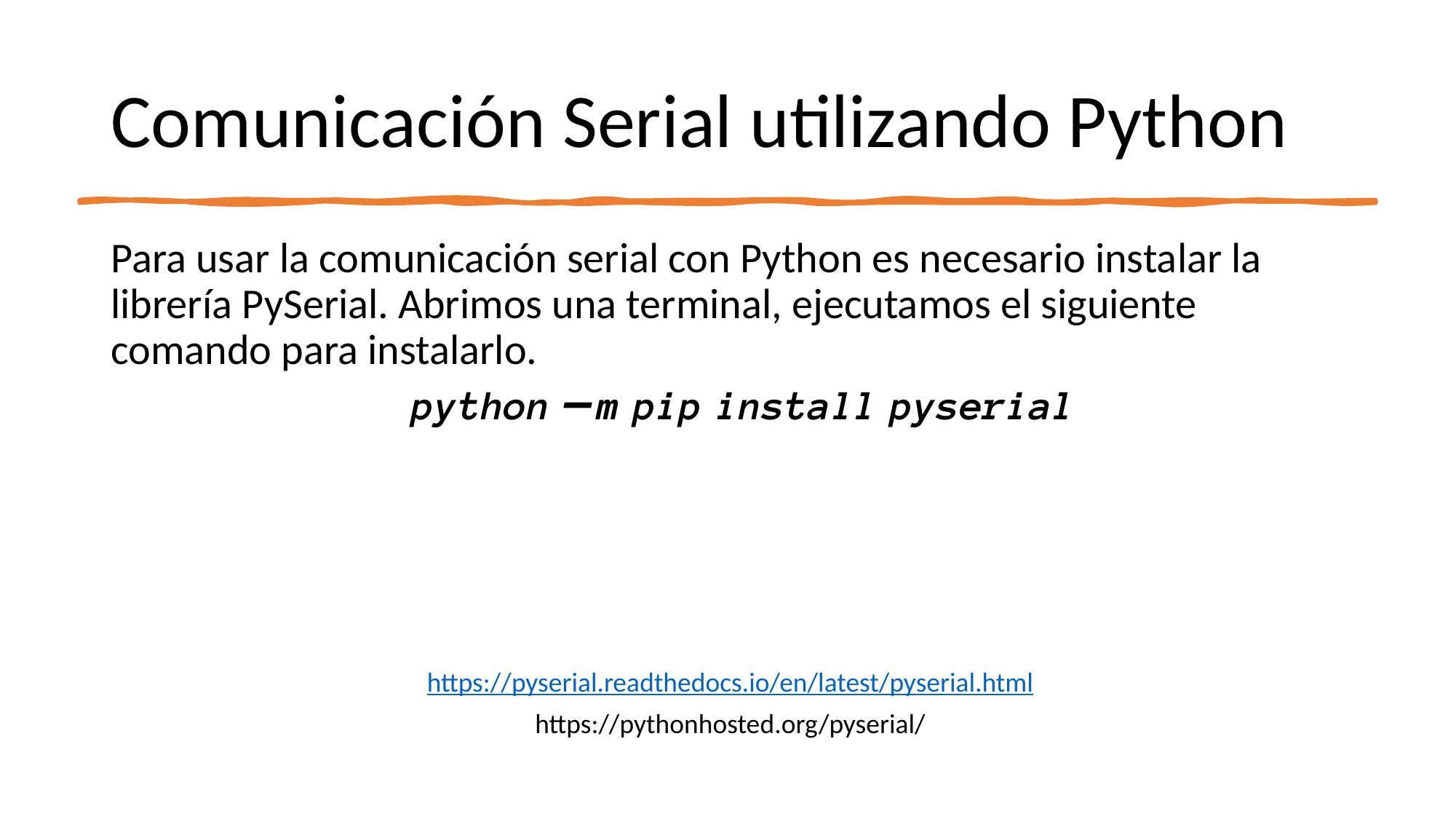

# Comunicación Serial utilizando Python

Para usar la comunicación serial con Python es necesario instalar la librería PySerial. Abrimos una terminal, ejecutamos el siguiente comando para instalarlo.

python -m pip install pyserial
https://pyserial.readthedocs.io/en/latest/pyserial.html
https://pythonhosted.org/pyserial/